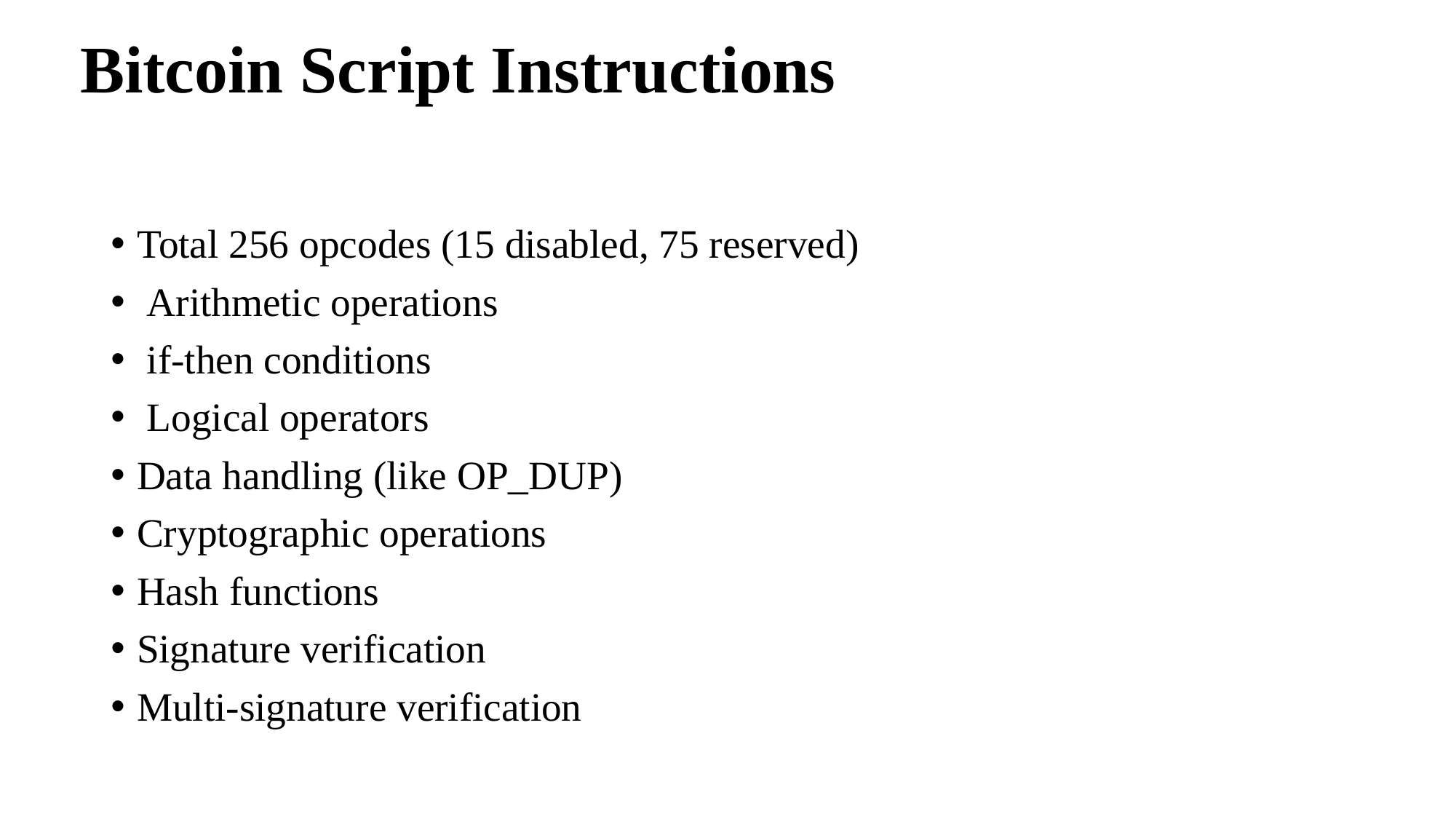

# Bitcoin Script Instructions
Total 256 opcodes (15 disabled, 75 reserved)
 Arithmetic operations
 if-then conditions
 Logical operators
Data handling (like OP_DUP)
Cryptographic operations
Hash functions
Signature verification
Multi-signature verification